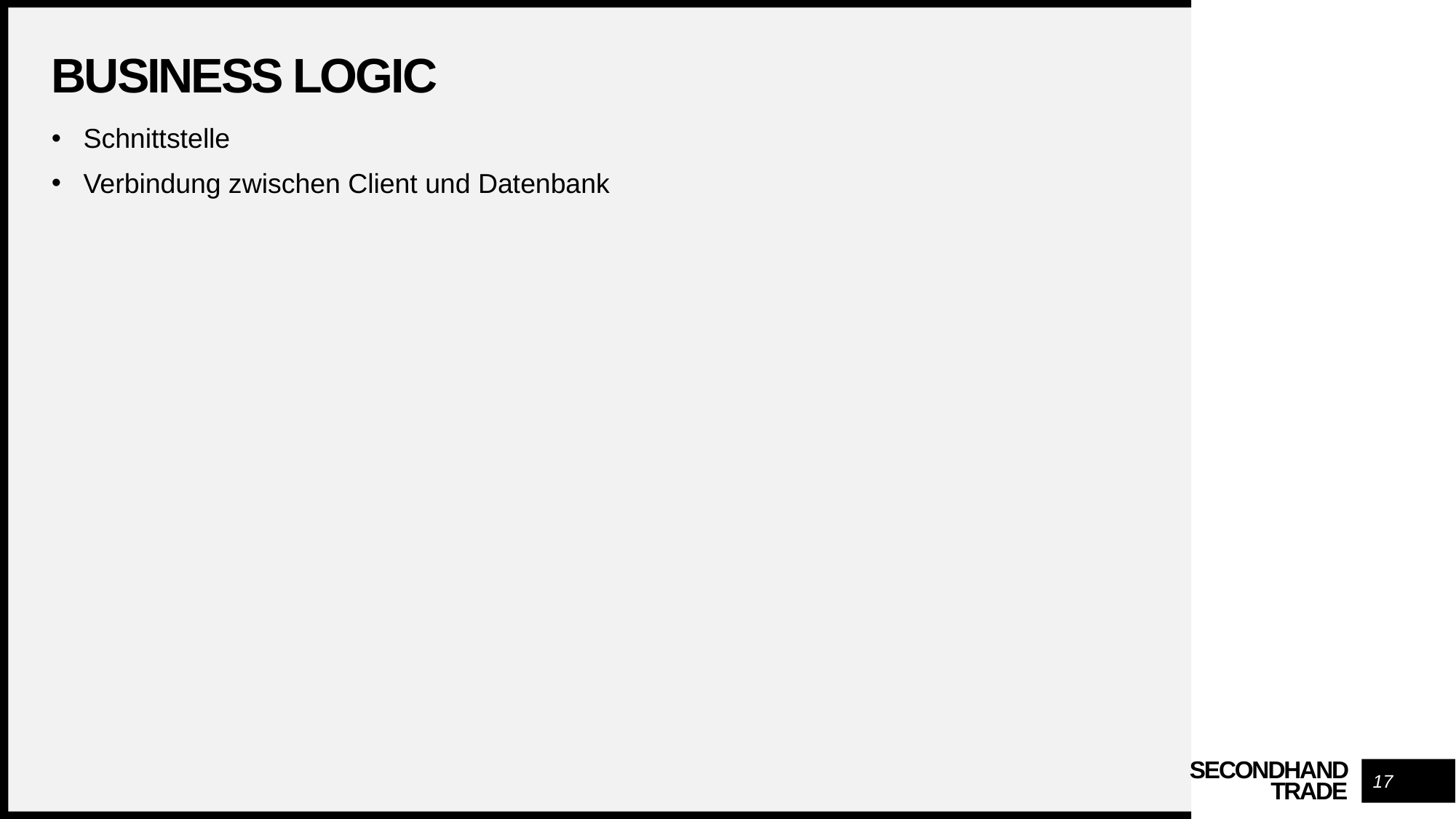

# Business Logic
Schnittstelle
Verbindung zwischen Client und Datenbank
17